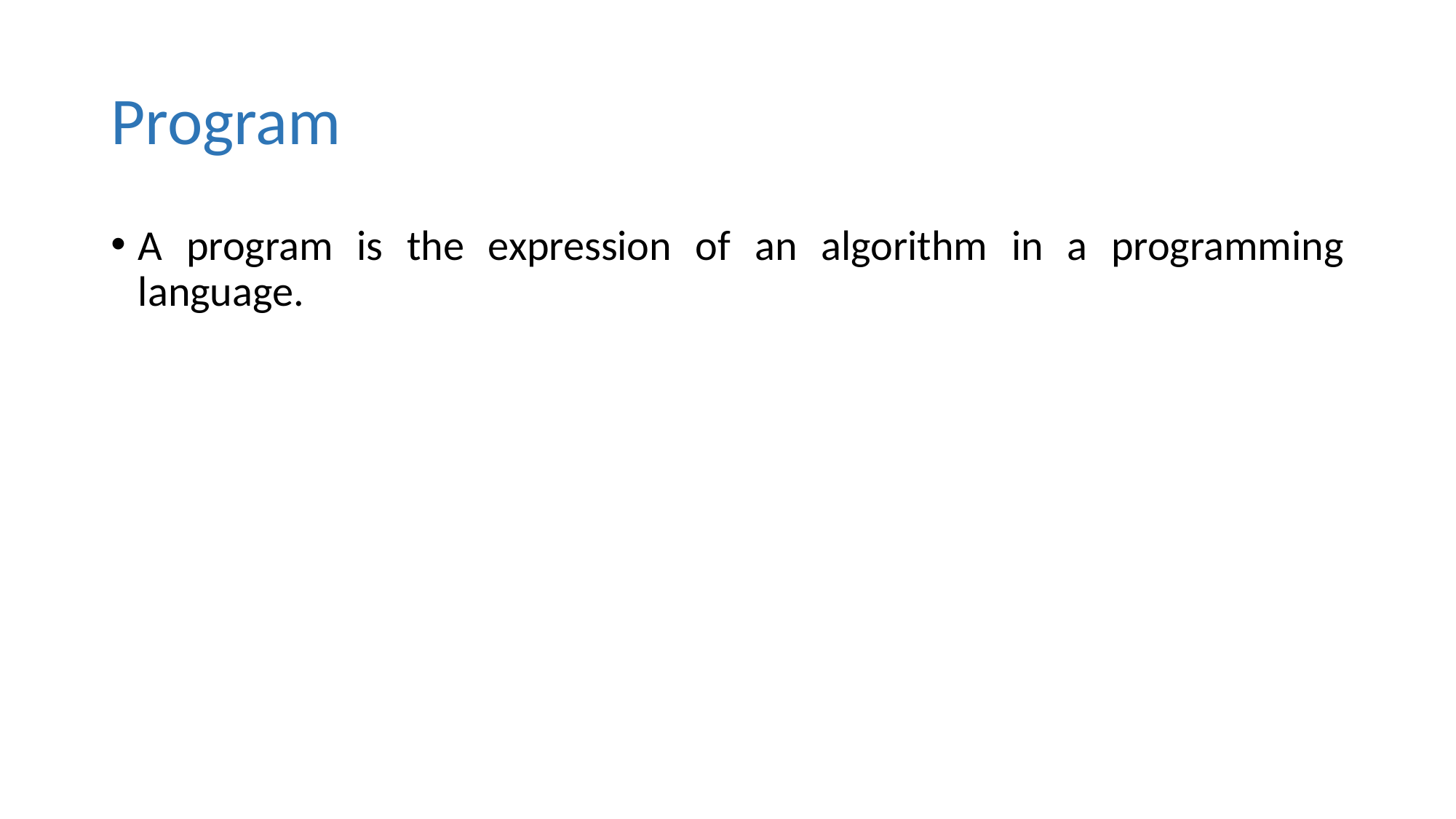

# Program
A program is the expression of an algorithm in a programming language.